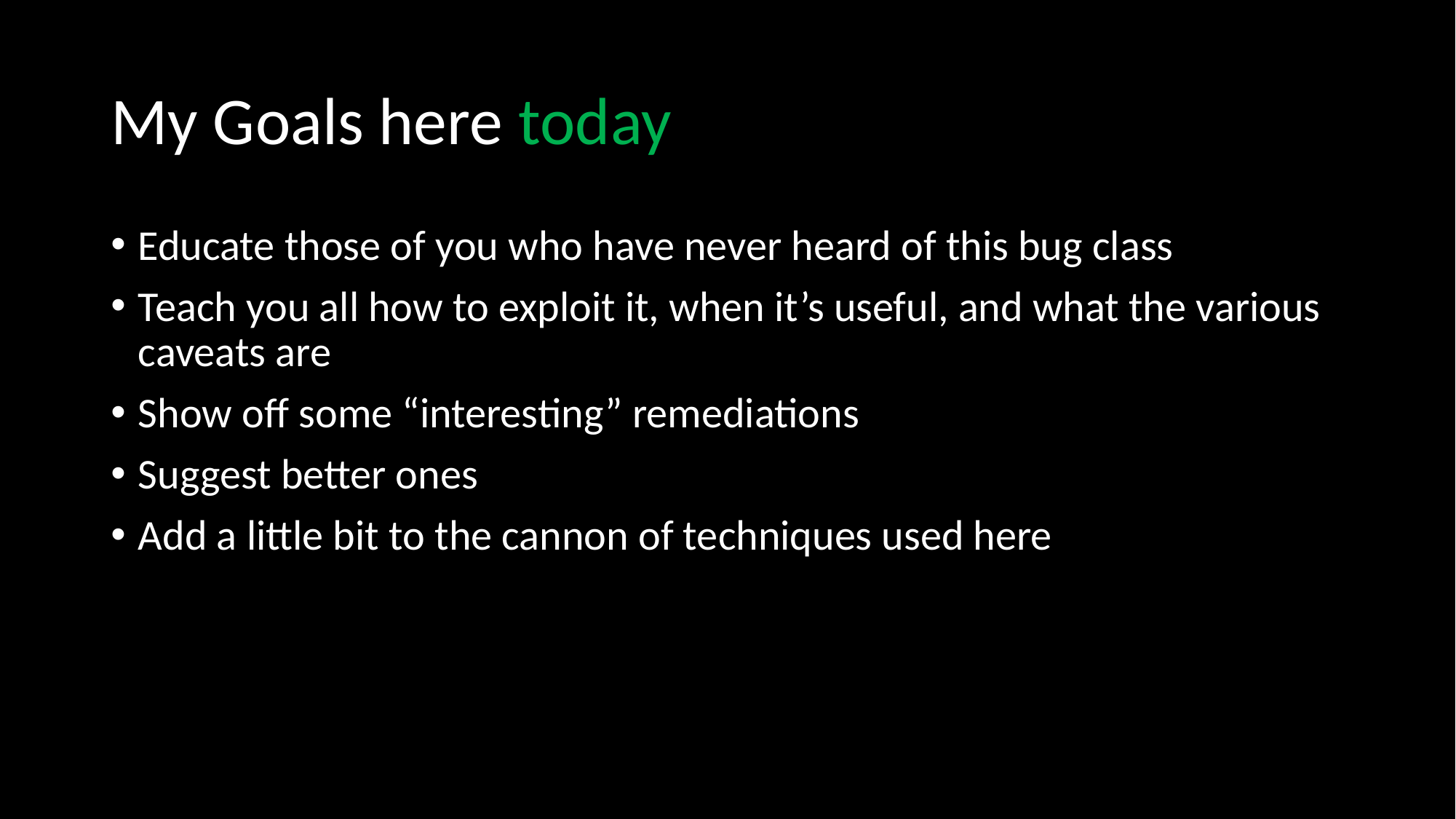

# My Goals here today
Educate those of you who have never heard of this bug class
Teach you all how to exploit it, when it’s useful, and what the various caveats are
Show off some “interesting” remediations
Suggest better ones
Add a little bit to the cannon of techniques used here